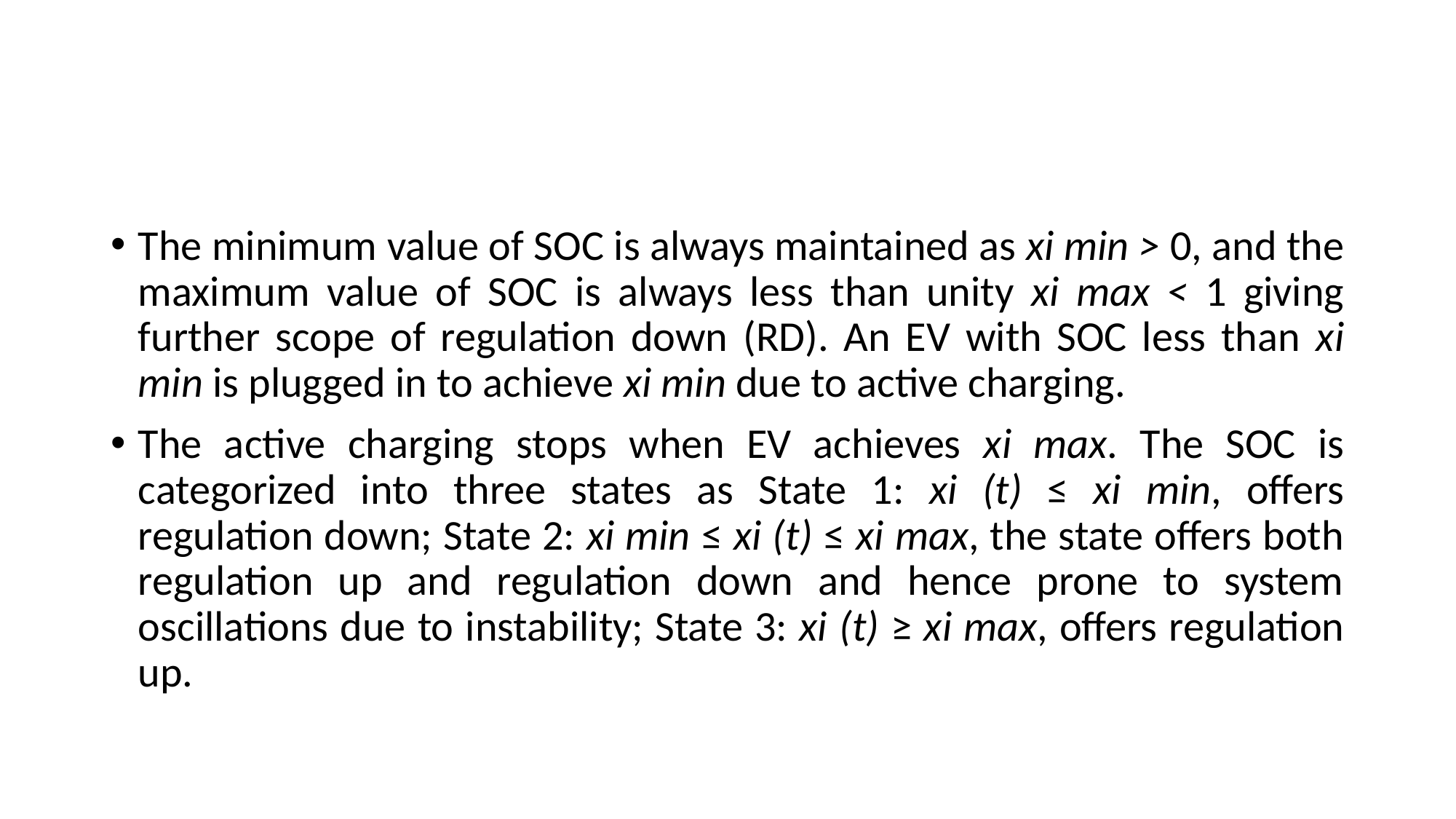

#
The minimum value of SOC is always maintained as xi min > 0, and the maximum value of SOC is always less than unity xi max < 1 giving further scope of regulation down (RD). An EV with SOC less than xi min is plugged in to achieve xi min due to active charging.
The active charging stops when EV achieves xi max. The SOC is categorized into three states as State 1: xi (t) ≤ xi min, offers regulation down; State 2: xi min ≤ xi (t) ≤ xi max, the state offers both regulation up and regulation down and hence prone to system oscillations due to instability; State 3: xi (t) ≥ xi max, offers regulation up.